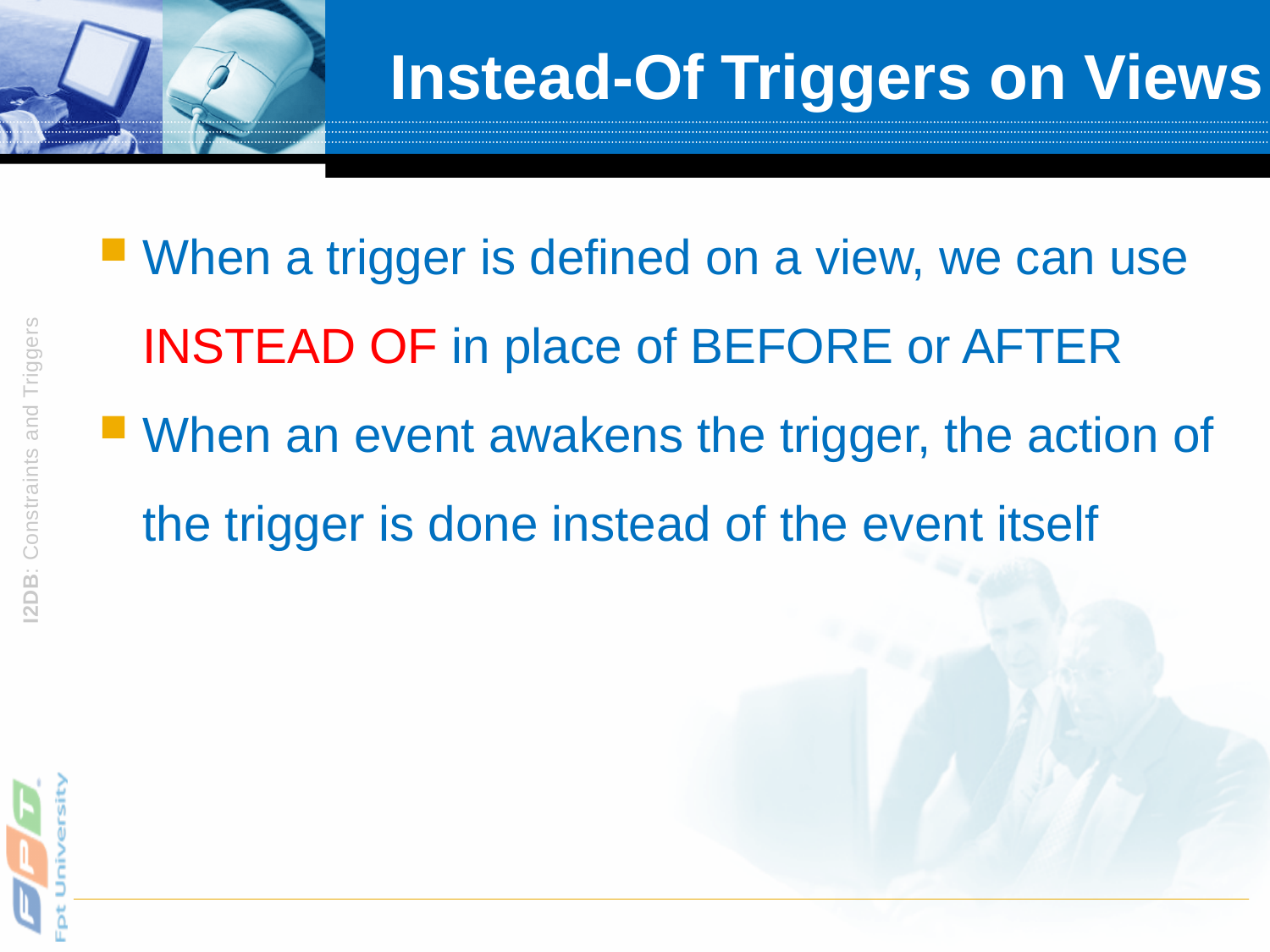

# Instead-Of Triggers on Views
When a trigger is defined on a view, we can use INSTEAD OF in place of BEFORE or AFTER
When an event awakens the trigger, the action of the trigger is done instead of the event itself